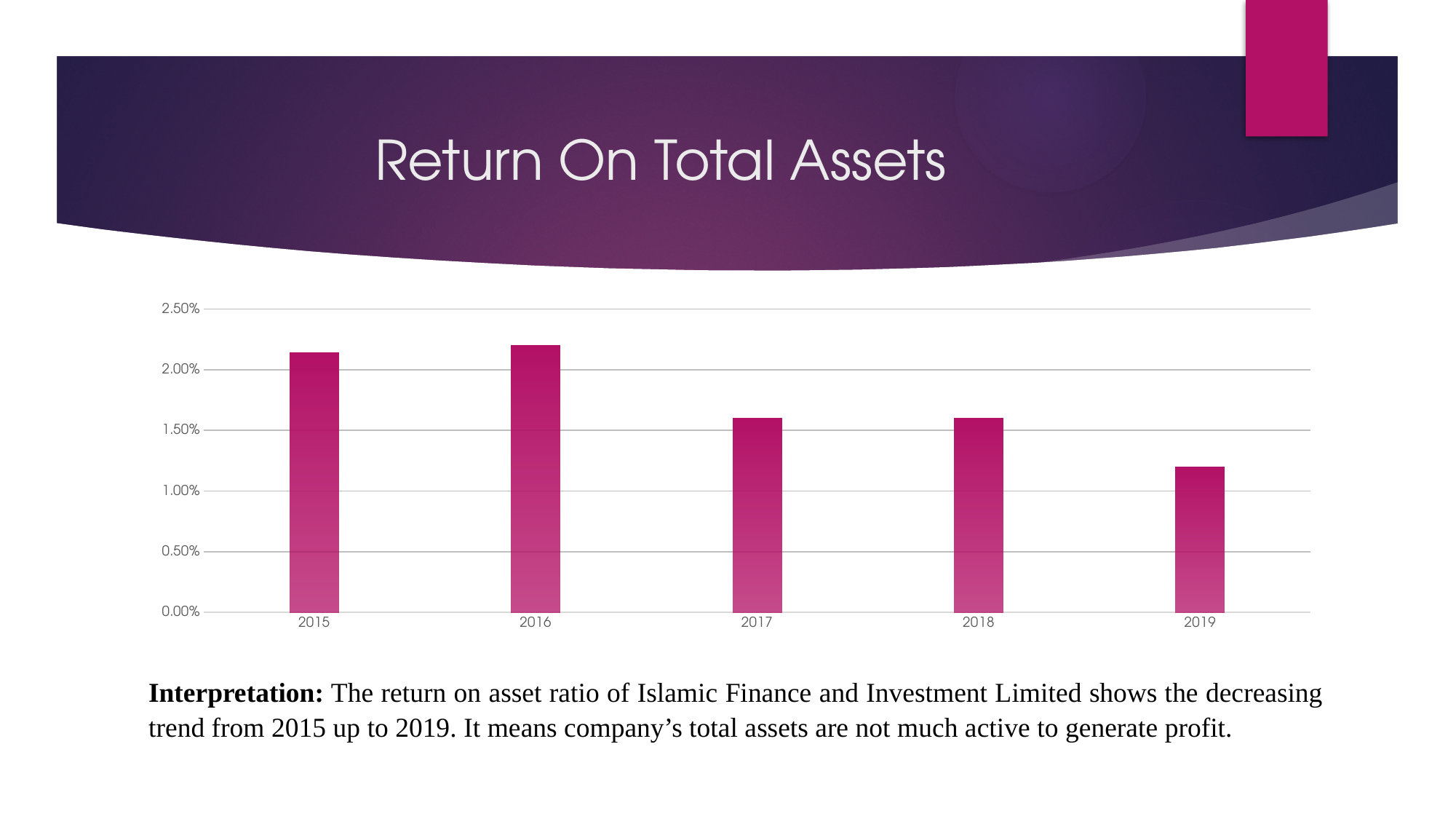

# Return On Total Assets

### Chart

| Category | Ratio |
|---|---|
| 2015 | 0.0214 |
| 2016 | 0.022 |
| 2017 | 0.016 |
| 2018 | 0.016 |
| 2019 | 0.012 |
Interpretation: The return on asset ratio of Islamic Finance and Investment Limited shows the decreasing trend from 2015 up to 2019. It means company’s total assets are not much active to generate profit.